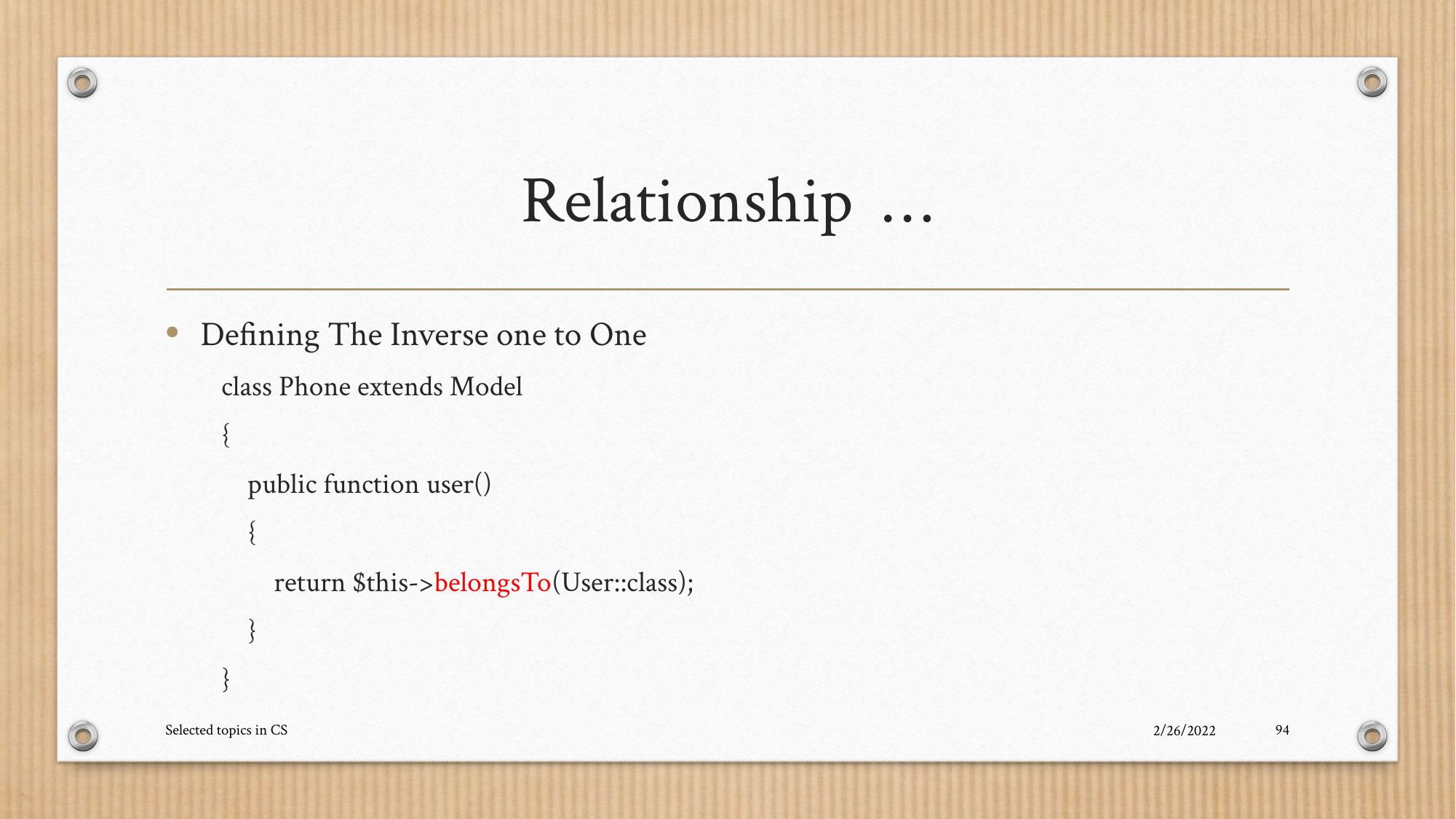

# Relationship  …
Defining The Inverse one to One
class Phone extends Model
{
    public function user()
    {
        return $this->belongsTo(User::class);
    }
}
Selected topics in CS
2/26/2022
94